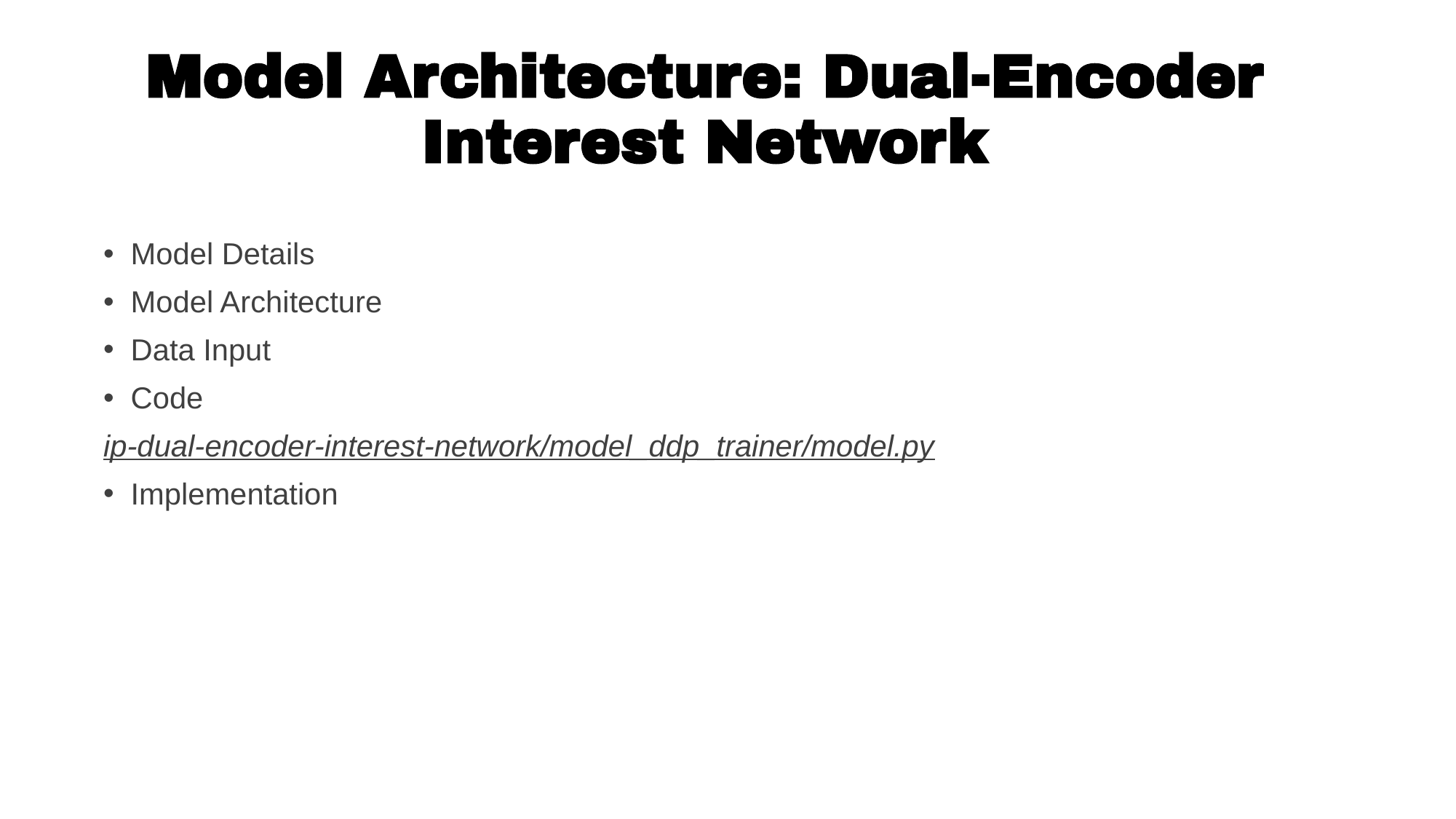

# Model Architecture: Dual-Encoder Interest Network

Model Details
Model Architecture
Data Input
Code
ip-dual-encoder-interest-network/model_ddp_trainer/model.py
Implementation